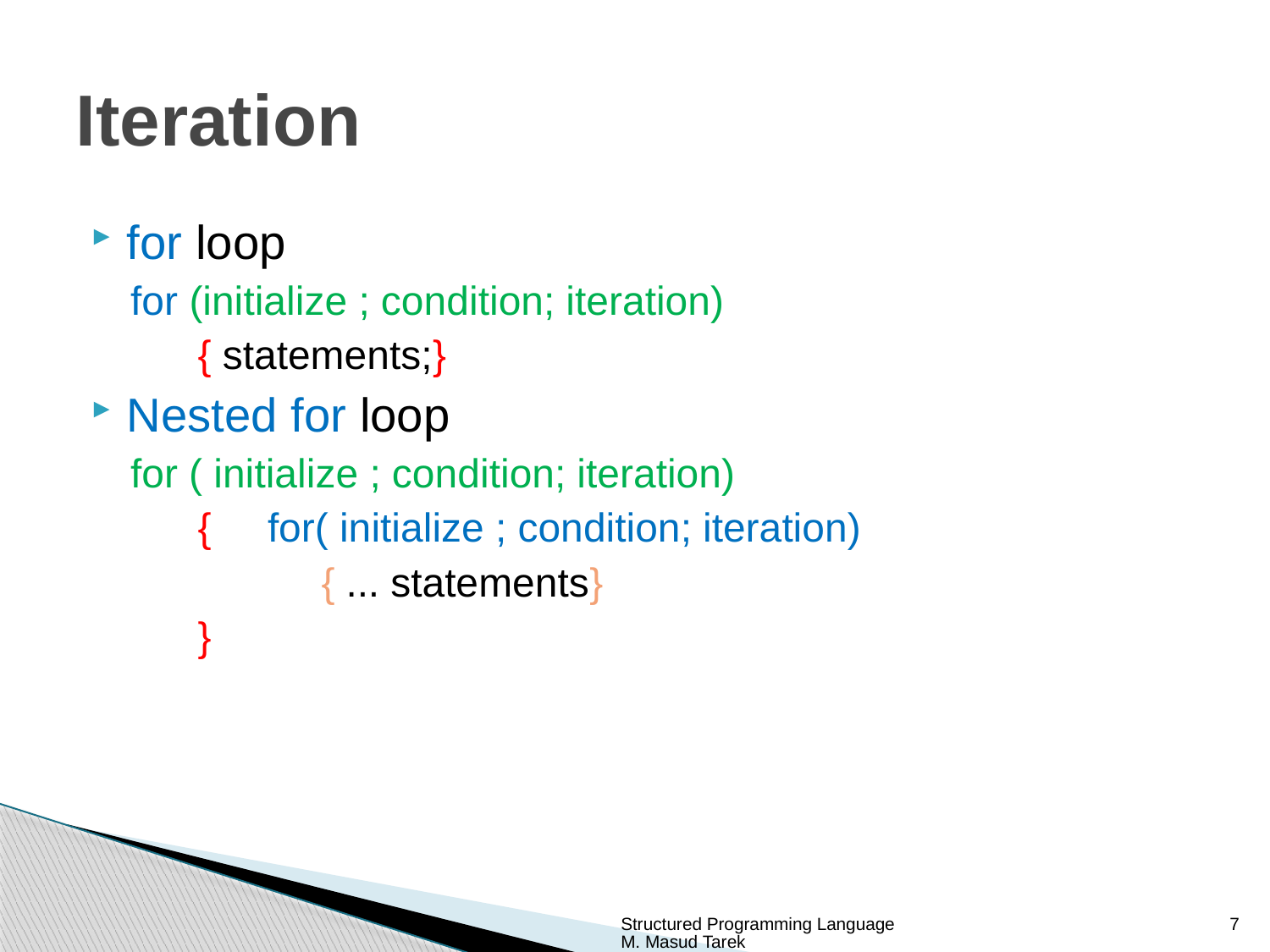

# Iteration
for loop
for (initialize ; condition; iteration)
      { statements;}
Nested for loop
for ( initialize ; condition; iteration)
      {     for( initialize ; condition; iteration)
                 { ... statements}
      }

Structured Programming Language     M. Masud Tarek
7